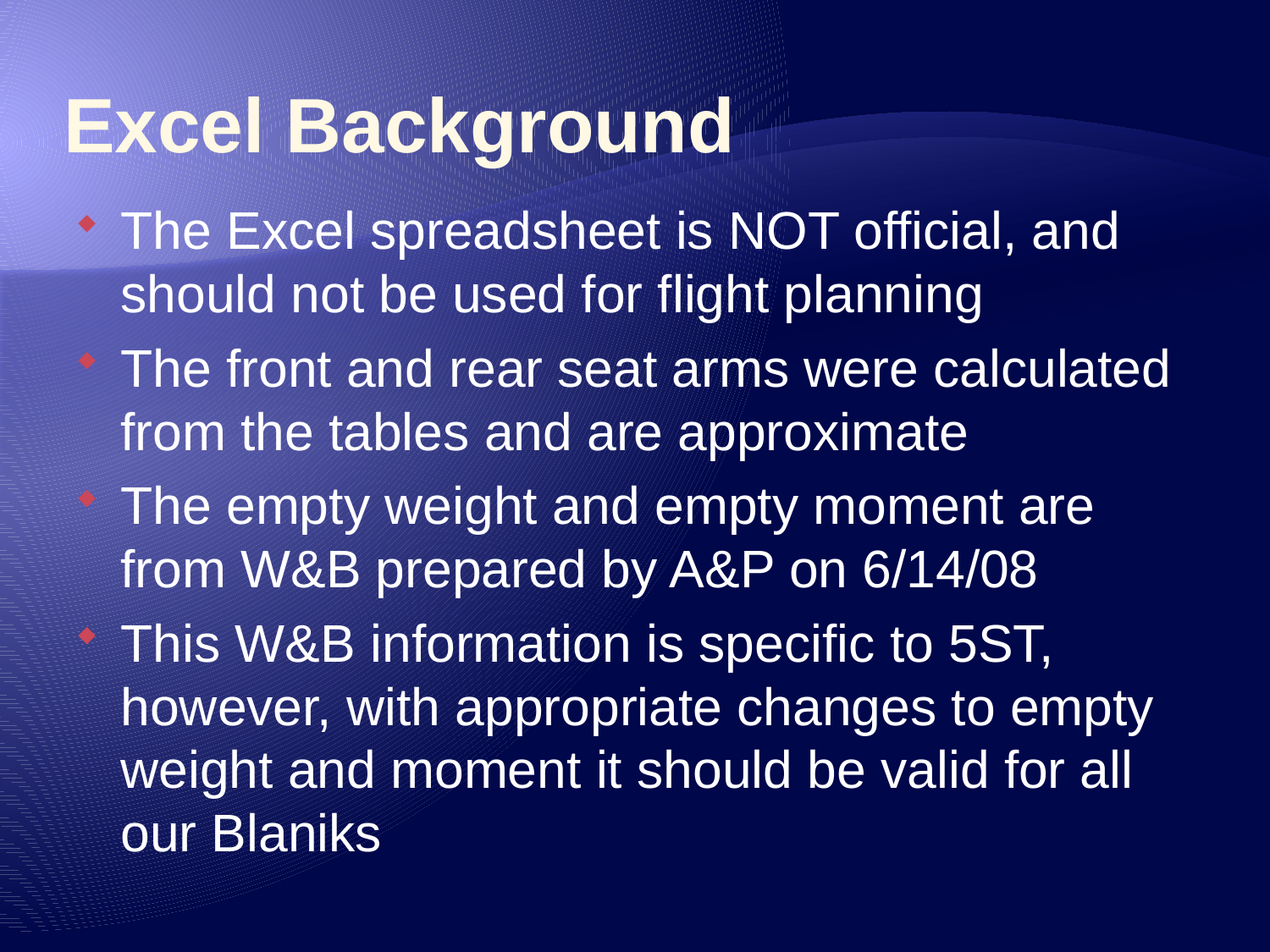

# Excel Background
The Excel spreadsheet is NOT official, and should not be used for flight planning
The front and rear seat arms were calculated from the tables and are approximate
The empty weight and empty moment are from W&B prepared by A&P on 6/14/08
This W&B information is specific to 5ST, however, with appropriate changes to empty weight and moment it should be valid for all our Blaniks